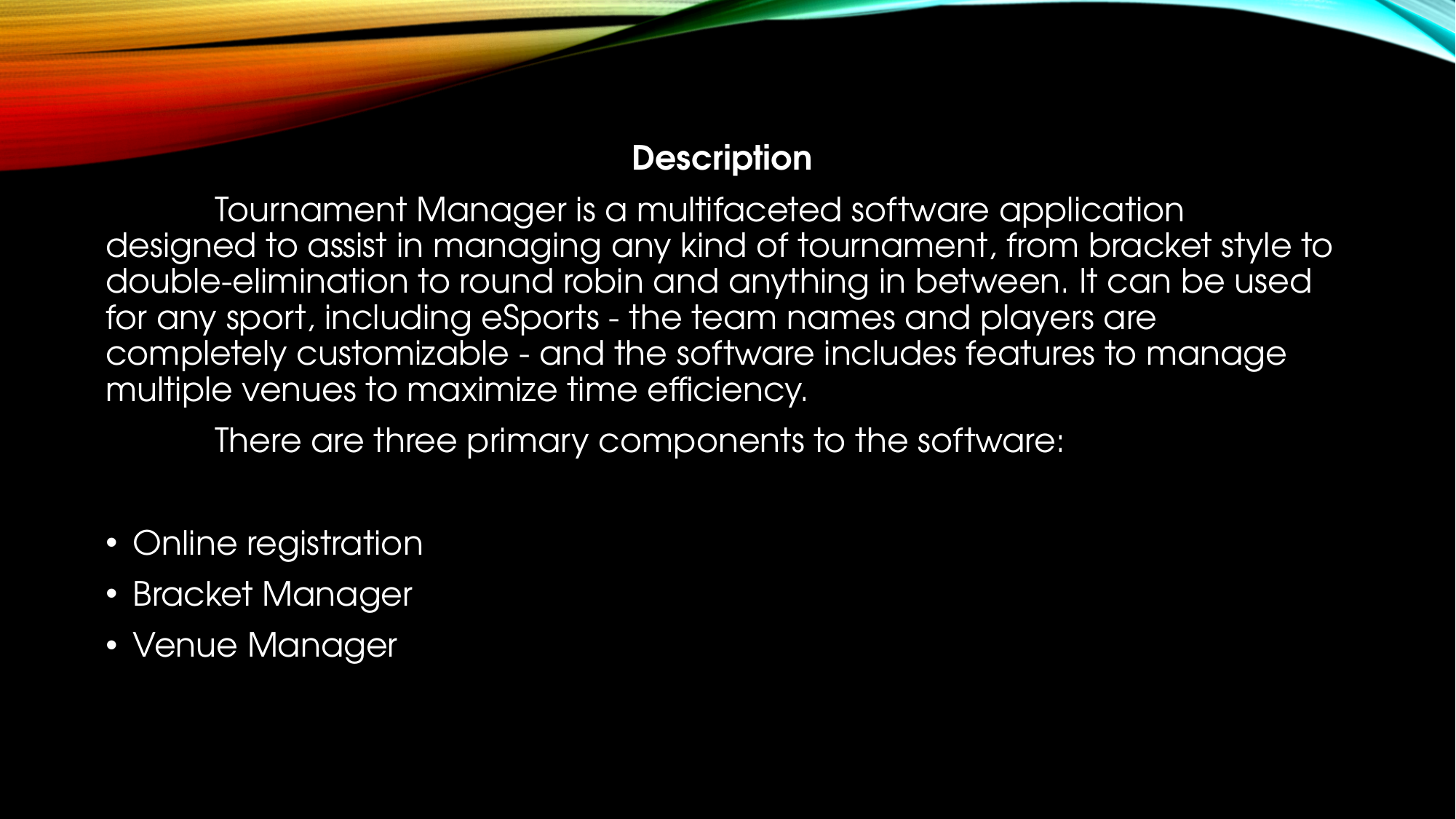

Description
	Tournament Manager is a multifaceted software application designed to assist in managing any kind of tournament, from bracket style to double-elimination to round robin and anything in between. It can be used for any sport, including eSports - the team names and players are completely customizable - and the software includes features to manage multiple venues to maximize time efficiency.
	There are three primary components to the software:

Online registration
Bracket Manager
Venue Manager